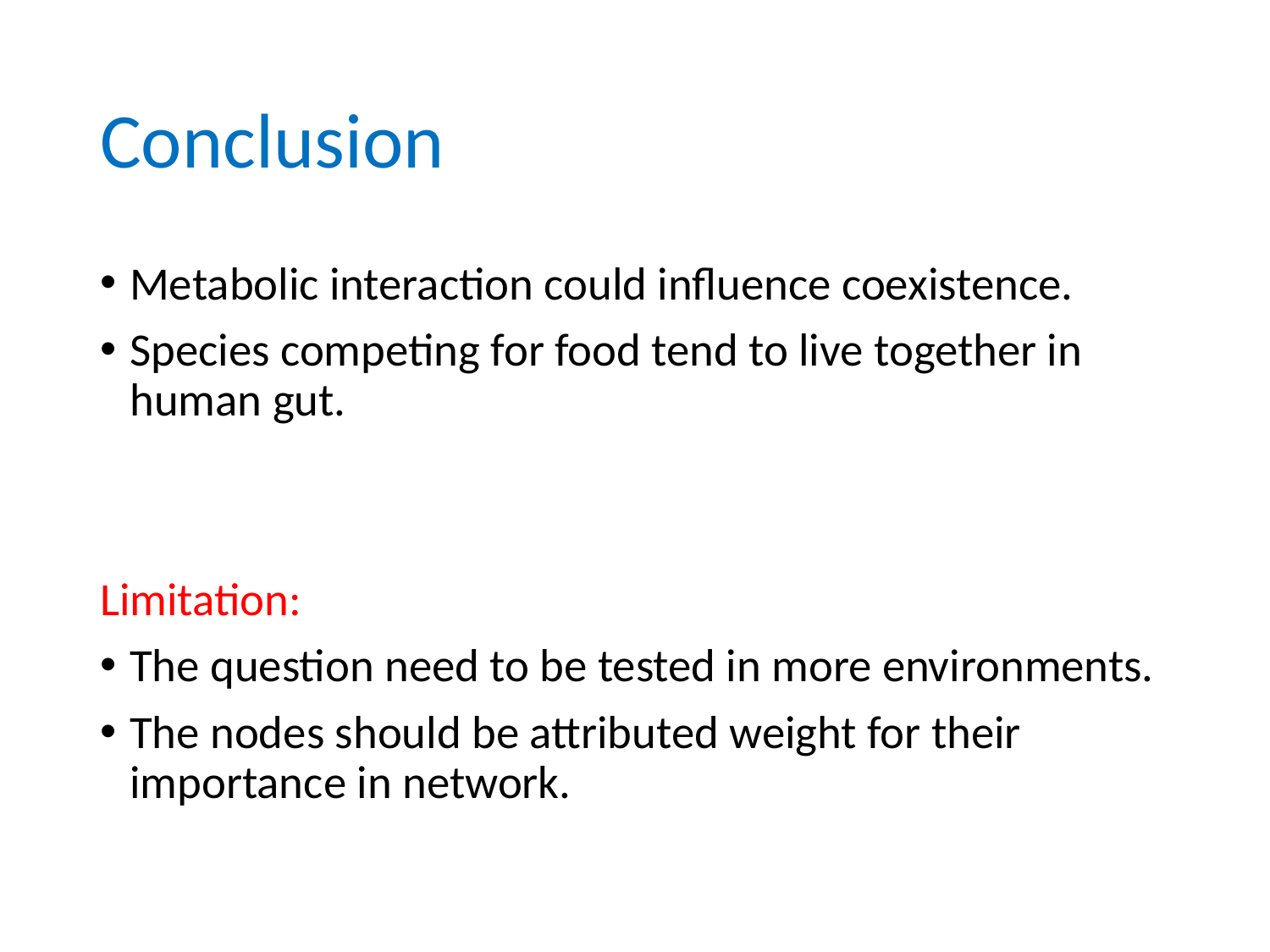

# Conclusion
Metabolic interaction could influence coexistence.
Species competing for food tend to live together in human gut.

Limitation:
The question need to be tested in more environments.
The nodes should be attributed weight for their importance in network.